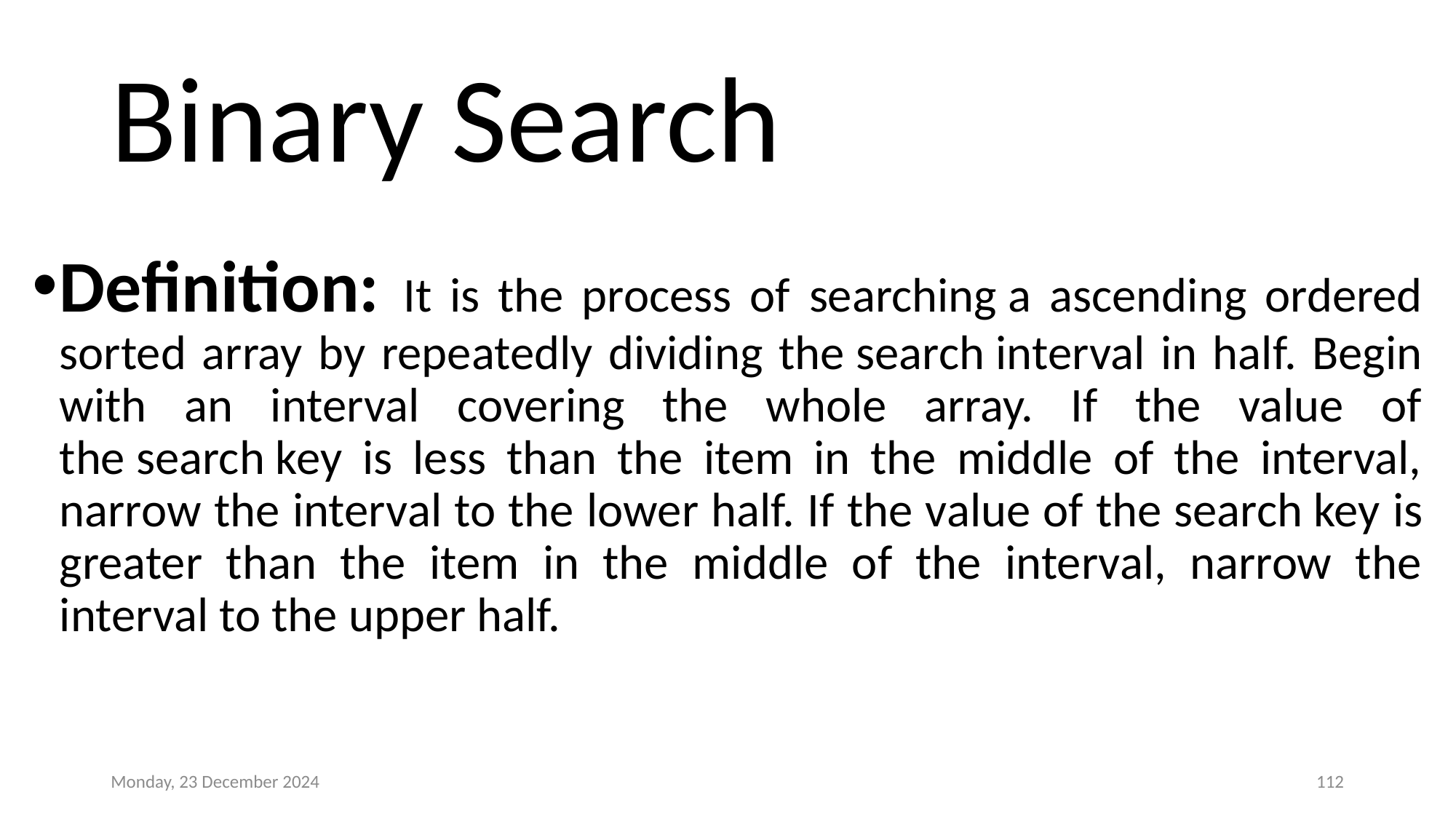

# Binary Search
Definition: It is the process of searching a ascending ordered sorted array by repeatedly dividing the search interval in half. Begin with an interval covering the whole array. If the value of the search key is less than the item in the middle of the interval, narrow the interval to the lower half. If the value of the search key is greater than the item in the middle of the interval, narrow the interval to the upper half.
Monday, 23 December 2024
112